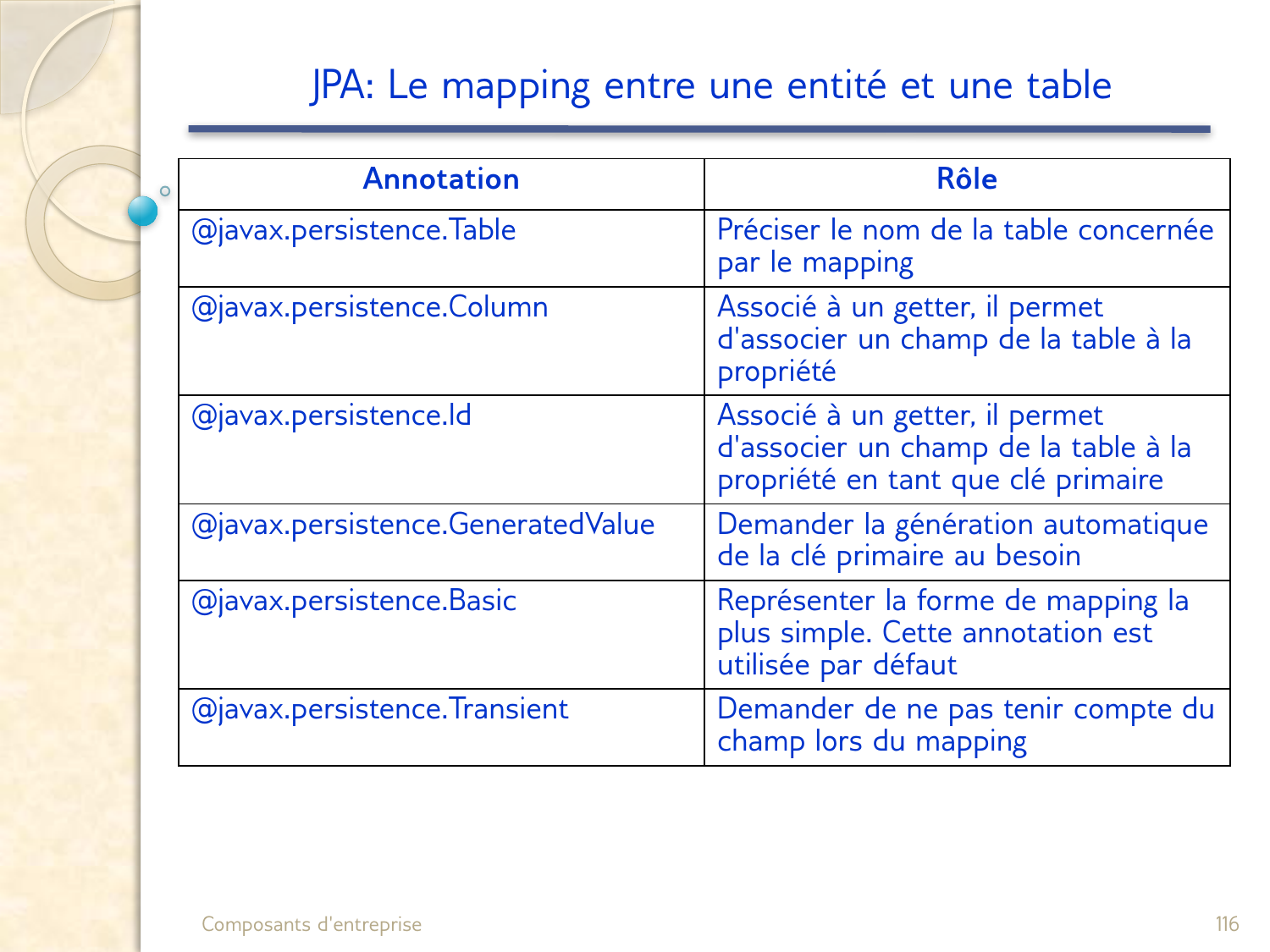

# JPA: Le mapping entre une entité et une table
| Annotation | Rôle |
| --- | --- |
| @javax.persistence.Table | Préciser le nom de la table concernée par le mapping |
| @javax.persistence.Column | Associé à un getter, il permet d'associer un champ de la table à la propriété |
| @javax.persistence.Id | Associé à un getter, il permet d'associer un champ de la table à la propriété en tant que clé primaire |
| @javax.persistence.GeneratedValue | Demander la génération automatique de la clé primaire au besoin |
| @javax.persistence.Basic | Représenter la forme de mapping la plus simple. Cette annotation est utilisée par défaut |
| @javax.persistence.Transient | Demander de ne pas tenir compte du champ lors du mapping |

Composants d'entreprise
116